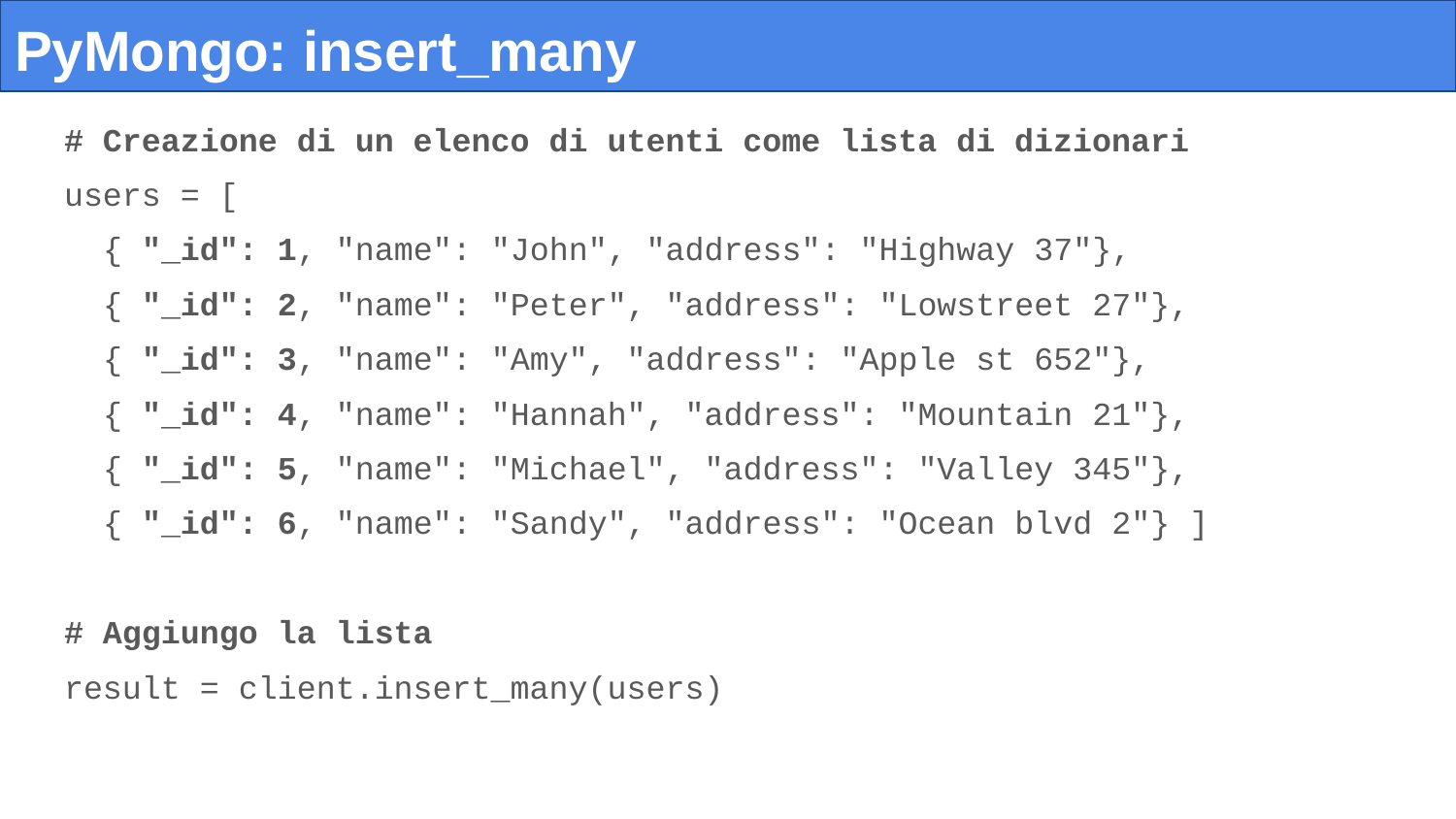

# PyMongo: insert_many
# Creazione di un elenco di utenti come lista di dizionari
users = [
  { "_id": 1, "name": "John", "address": "Highway 37"},
  { "_id": 2, "name": "Peter", "address": "Lowstreet 27"},
  { "_id": 3, "name": "Amy", "address": "Apple st 652"},
  { "_id": 4, "name": "Hannah", "address": "Mountain 21"},
  { "_id": 5, "name": "Michael", "address": "Valley 345"},
  { "_id": 6, "name": "Sandy", "address": "Ocean blvd 2"} ]

# Aggiungo la lista
result = client.insert_many(users)